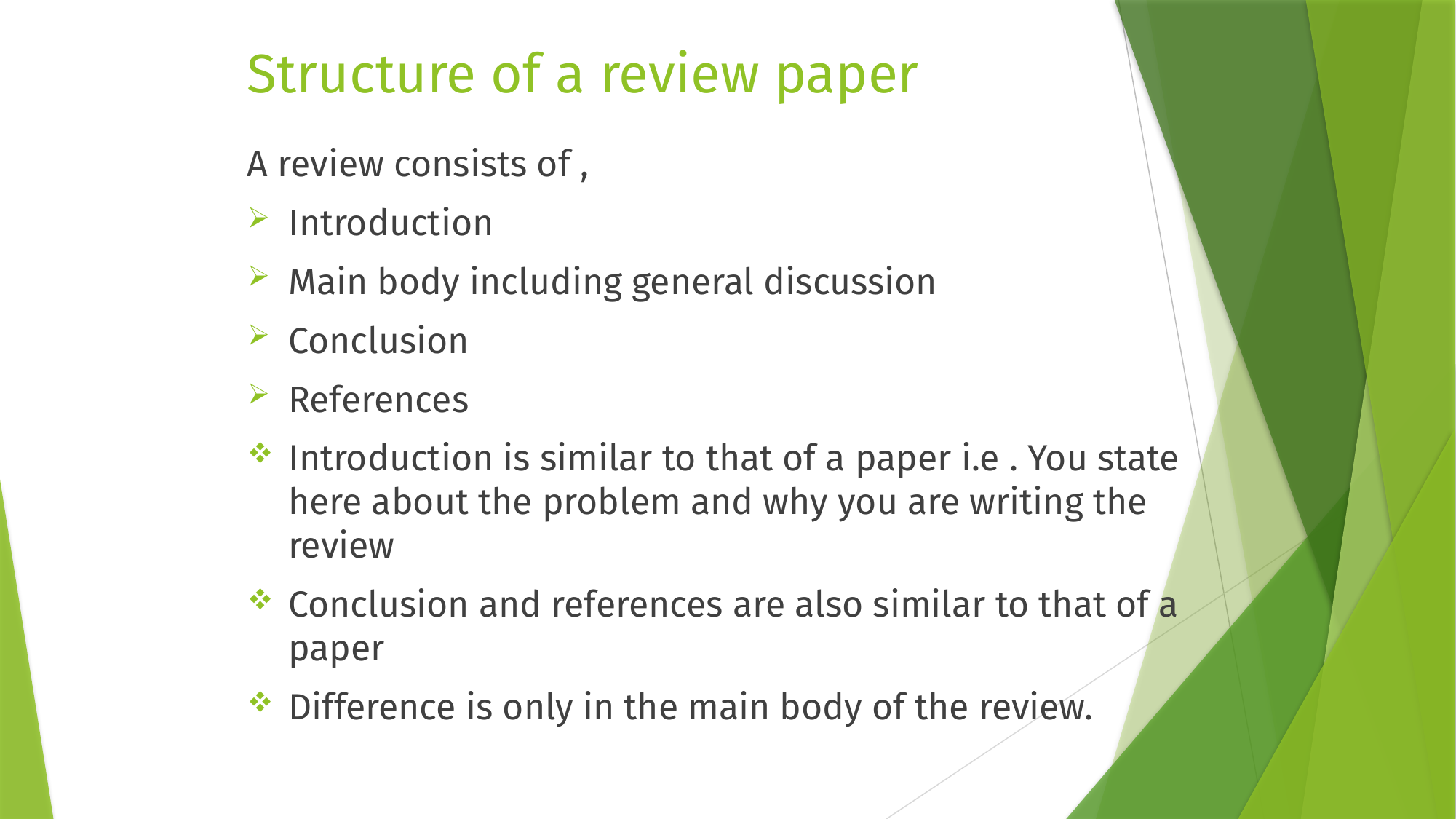

# Structure of a review paper
A review consists of ,
Introduction
Main body including general discussion
Conclusion
References
Introduction is similar to that of a paper i.e . You state here about the problem and why you are writing the review
Conclusion and references are also similar to that of a paper
Difference is only in the main body of the review.